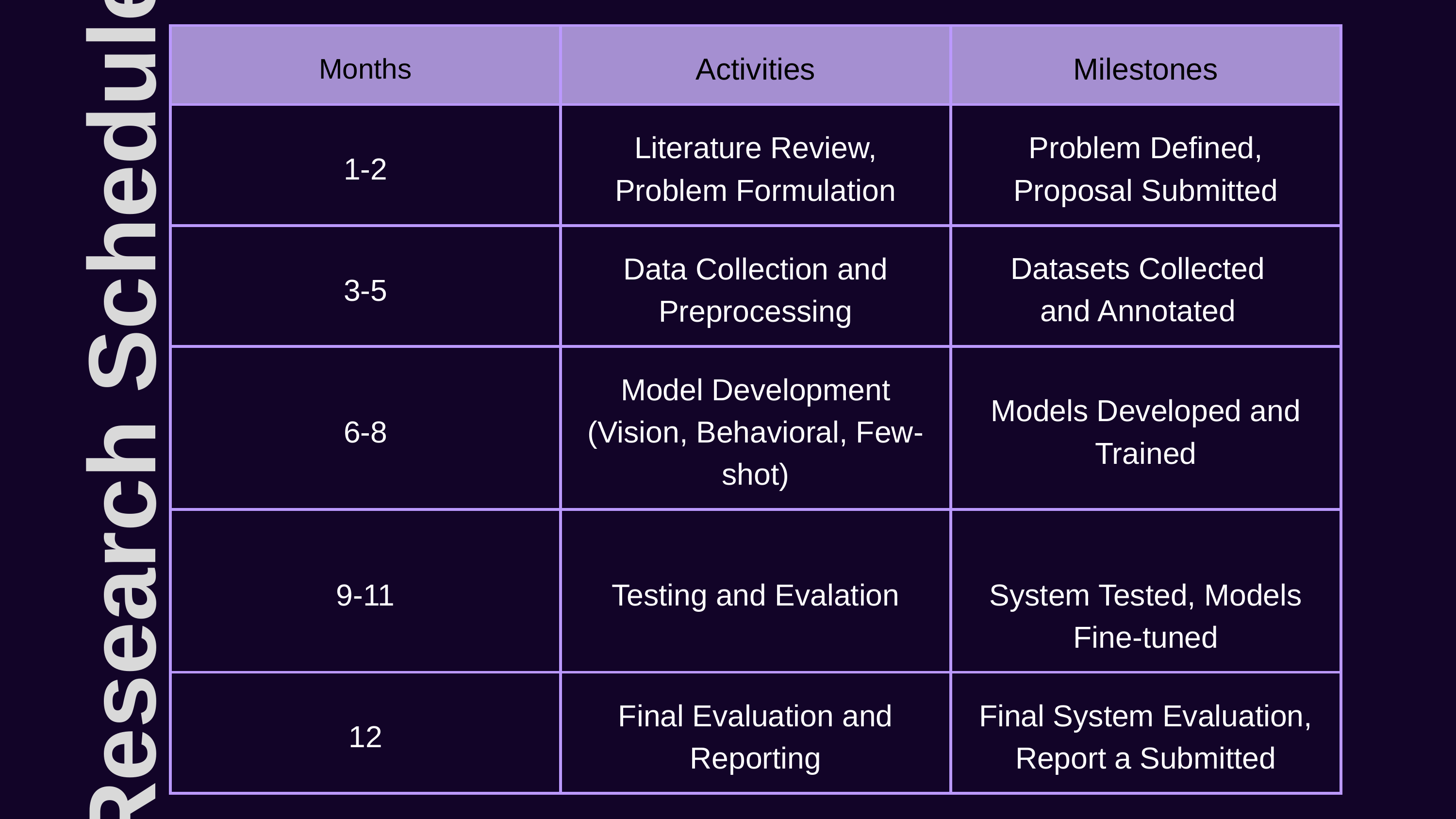

| Months | Activities | Milestones |
| --- | --- | --- |
| 1-2 | Literature Review, Problem Formulation | Problem Defined, Proposal Submitted |
| 3-5 | Data Collection and Preprocessing |  |
| 6-8 | Model Development (Vision, Behavioral, Few-shot) | Models Developed and Trained |
| 9-11 | Testing and Evalation | System Tested, Models Fine-tuned |
| 12 | Final Evaluation and Reporting | Final System Evaluation, Report a Submitted |
Datasets Collected and Annotated
Research Schedule